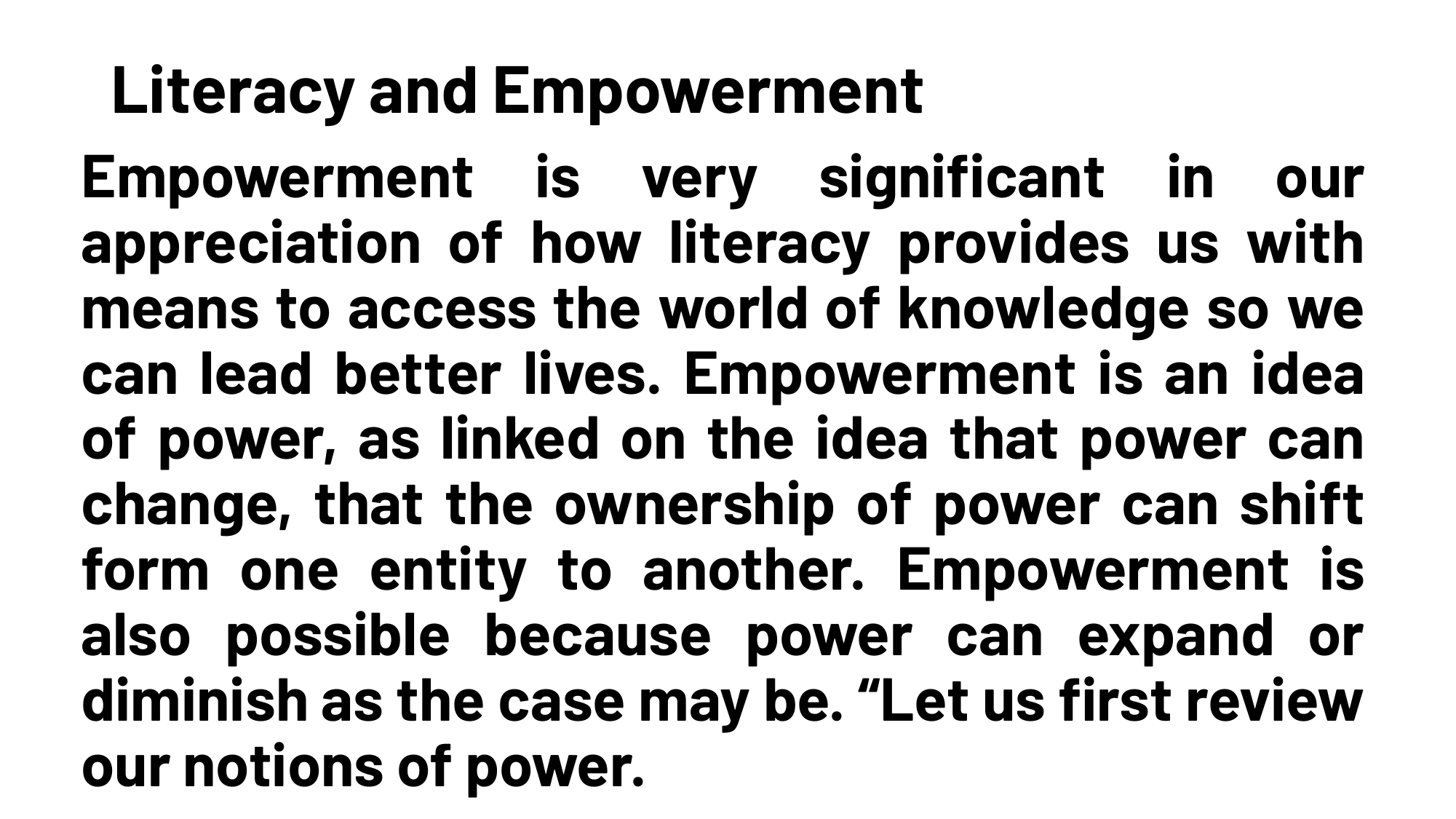

# Literacy and Empowerment
Empowerment is very significant in our appreciation of how literacy provides us with means to access the world of knowledge so we can lead better lives. Empowerment is an idea of power, as linked on the idea that power can change, that the ownership of power can shift form one entity to another. Empowerment is also possible because power can expand or diminish as the case may be. “Let us first review our notions of power.